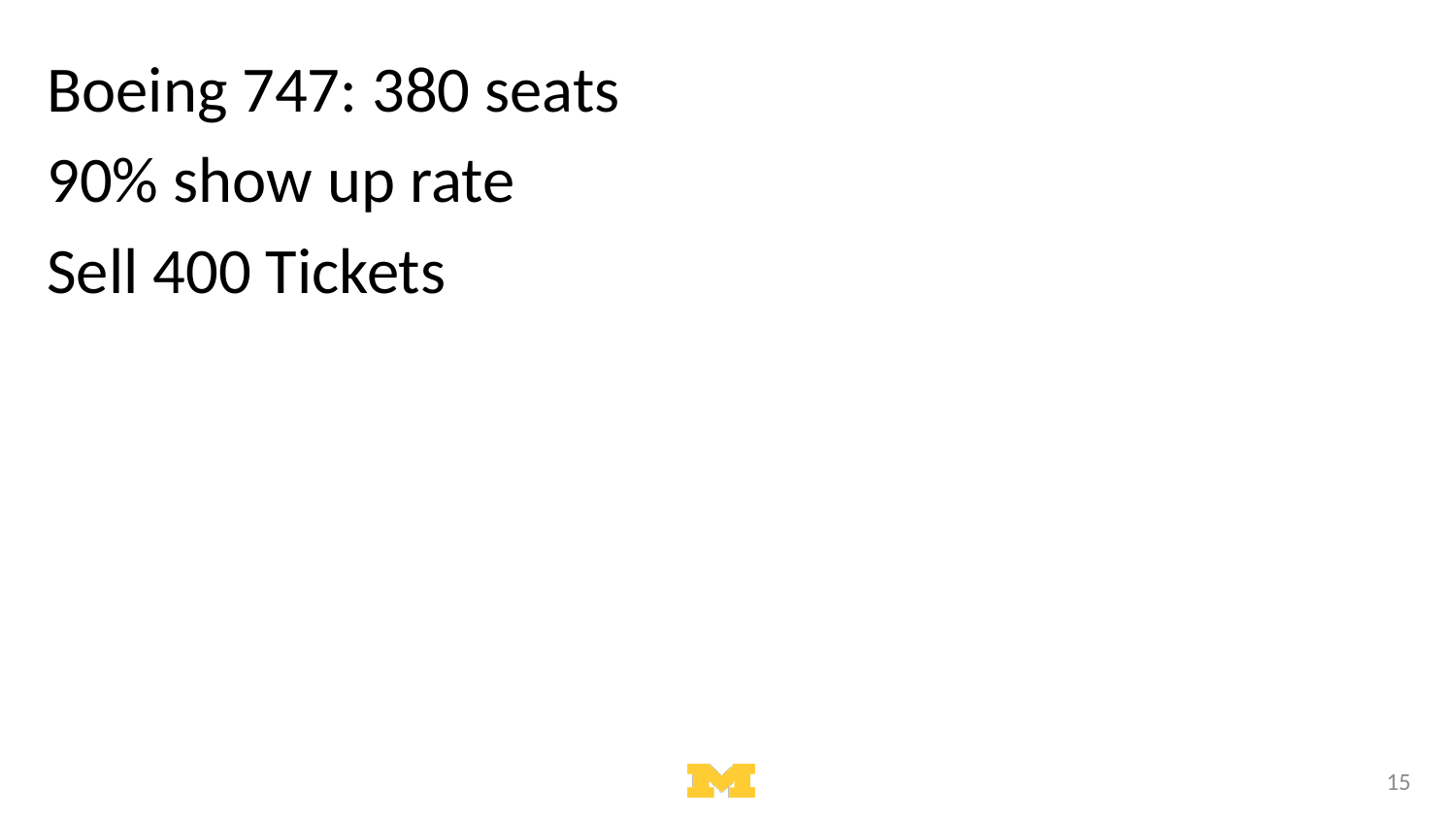

Boeing 747: 380 seats
90% show up rate
Sell 400 Tickets

15